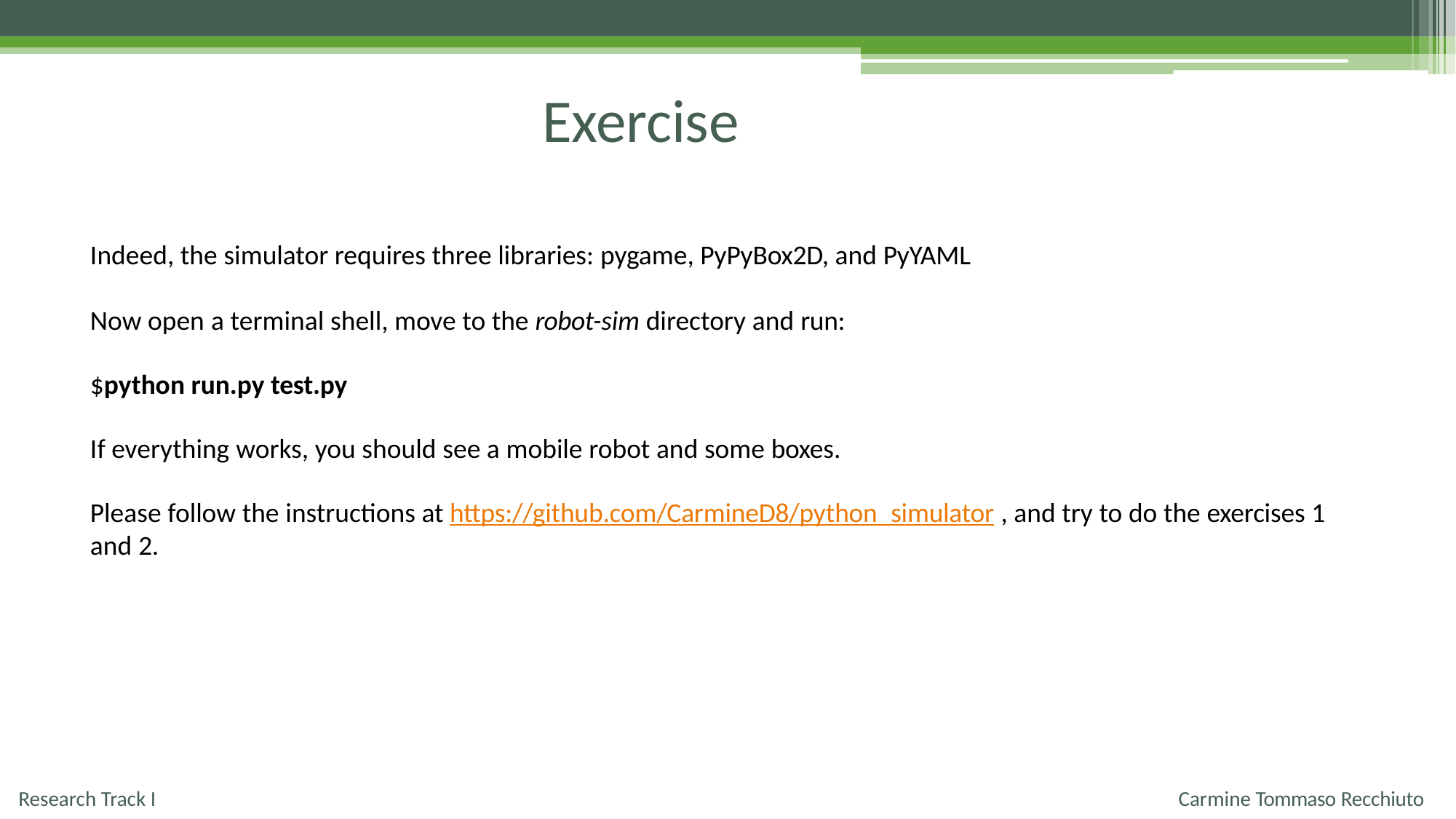

# Exercise
Indeed, the simulator requires three libraries: pygame, PyPyBox2D, and PyYAML

Now open a terminal shell, move to the robot-sim directory and run:

$python run.py test.py

If everything works, you should see a mobile robot and some boxes.

Please follow the instructions at https://github.com/CarmineD8/python_simulator , and try to do the exercises 1
and 2.
Research Track I
Carmine Tommaso Recchiuto